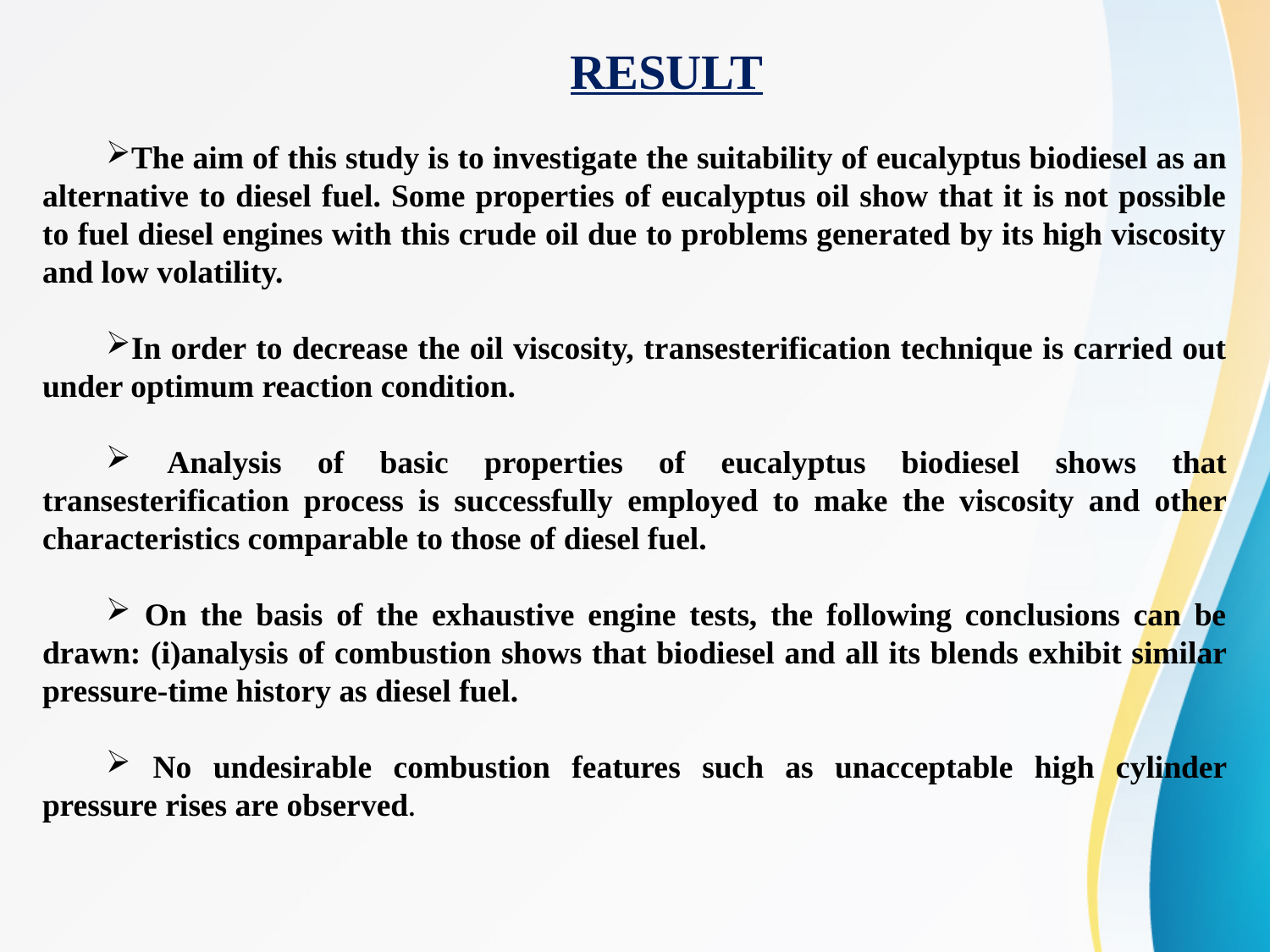

RESULT

The aim of this study is to investigate the suitability of eucalyptus biodiesel as an alternative to diesel fuel. Some properties of eucalyptus oil show that it is not possible to fuel diesel engines with this crude oil due to problems generated by its high viscosity and low volatility.

In order to decrease the oil viscosity, transesterification technique is carried out under optimum reaction condition.

 Analysis of basic properties of eucalyptus biodiesel shows that transesterification process is successfully employed to make the viscosity and other characteristics comparable to those of diesel fuel.

 On the basis of the exhaustive engine tests, the following conclusions can be drawn: (i)analysis of combustion shows that biodiesel and all its blends exhibit similar pressure-time history as diesel fuel.

 No undesirable combustion features such as unacceptable high cylinder pressure rises are observed.